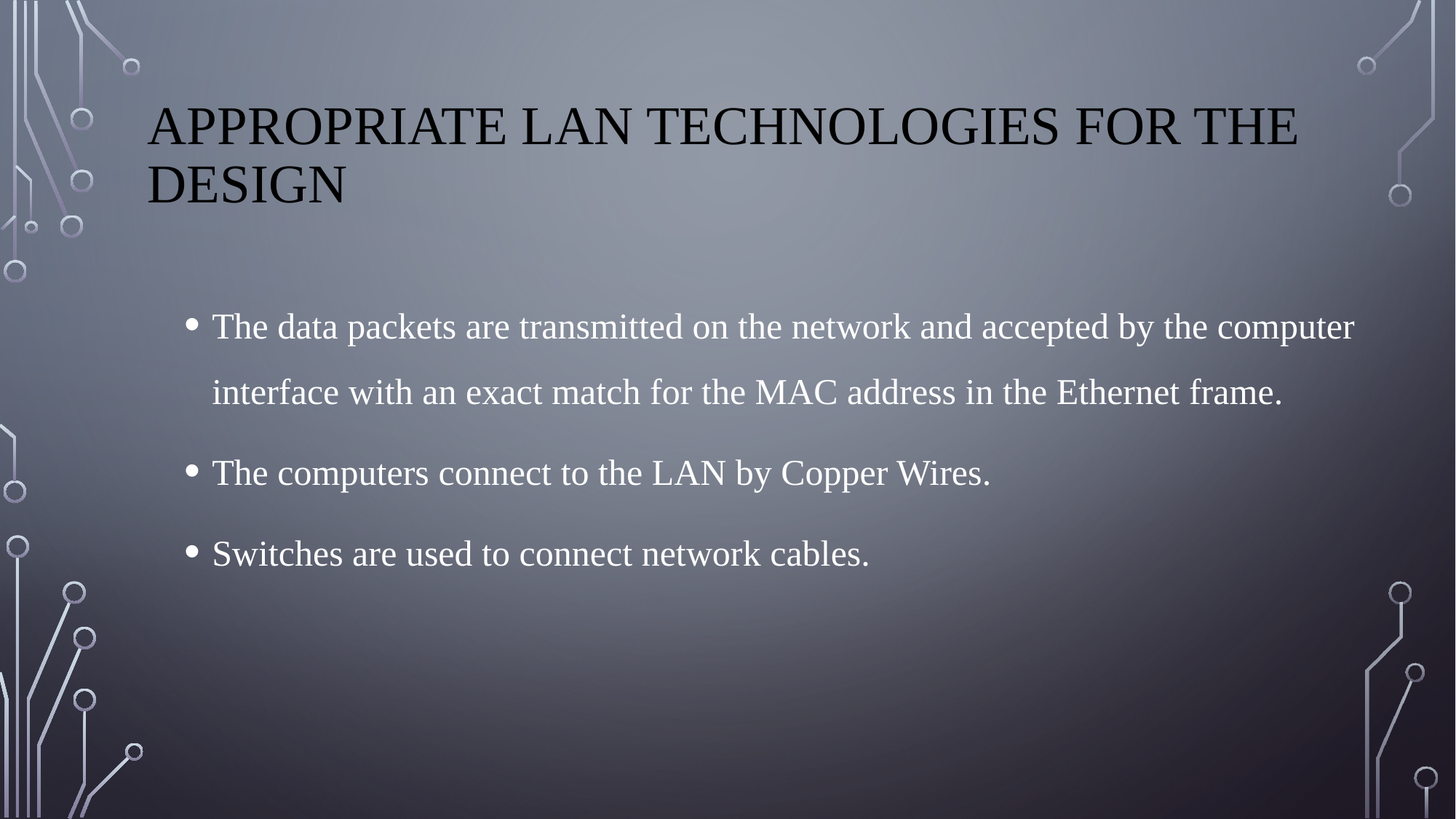

# appropriate LAN technologies for the design
The data packets are transmitted on the network and accepted by the computer interface with an exact match for the MAC address in the Ethernet frame.
The computers connect to the LAN by Copper Wires.
Switches are used to connect network cables.